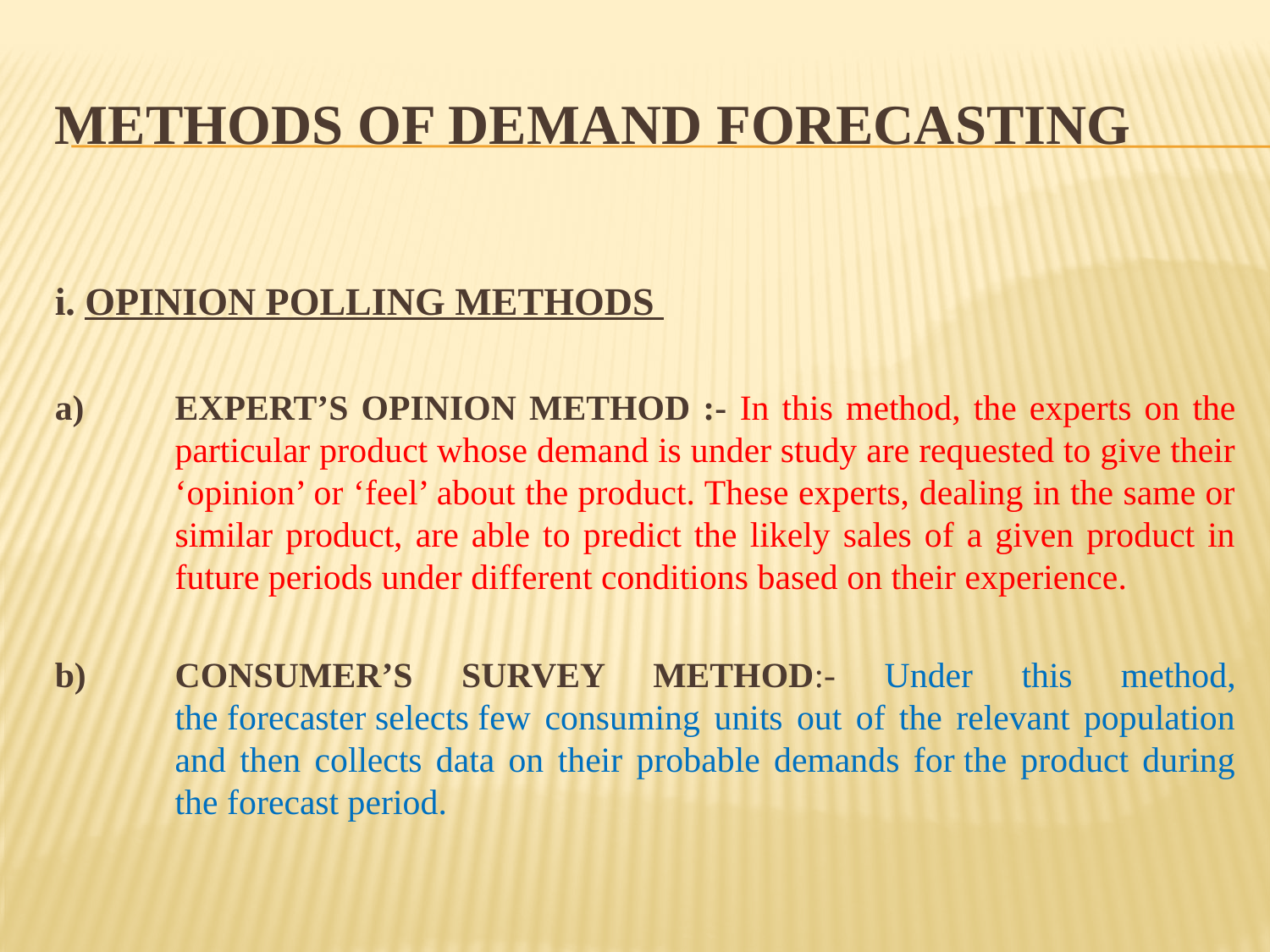

# Methods of Demand forecasting

i. OPINION POLLING METHODS

EXPERT’S OPINION METHOD :- In this method, the experts on the particular product whose demand is under study are requested to give their ‘opinion’ or ‘feel’ about the product. These experts, dealing in the same or similar product, are able to predict the likely sales of a given product in future periods under different conditions based on their experience.

CONSUMER’S SURVEY METHOD:- Under this method, the forecaster selects few consuming units out of the relevant population and then collects data on their probable demands for the product during the forecast period.